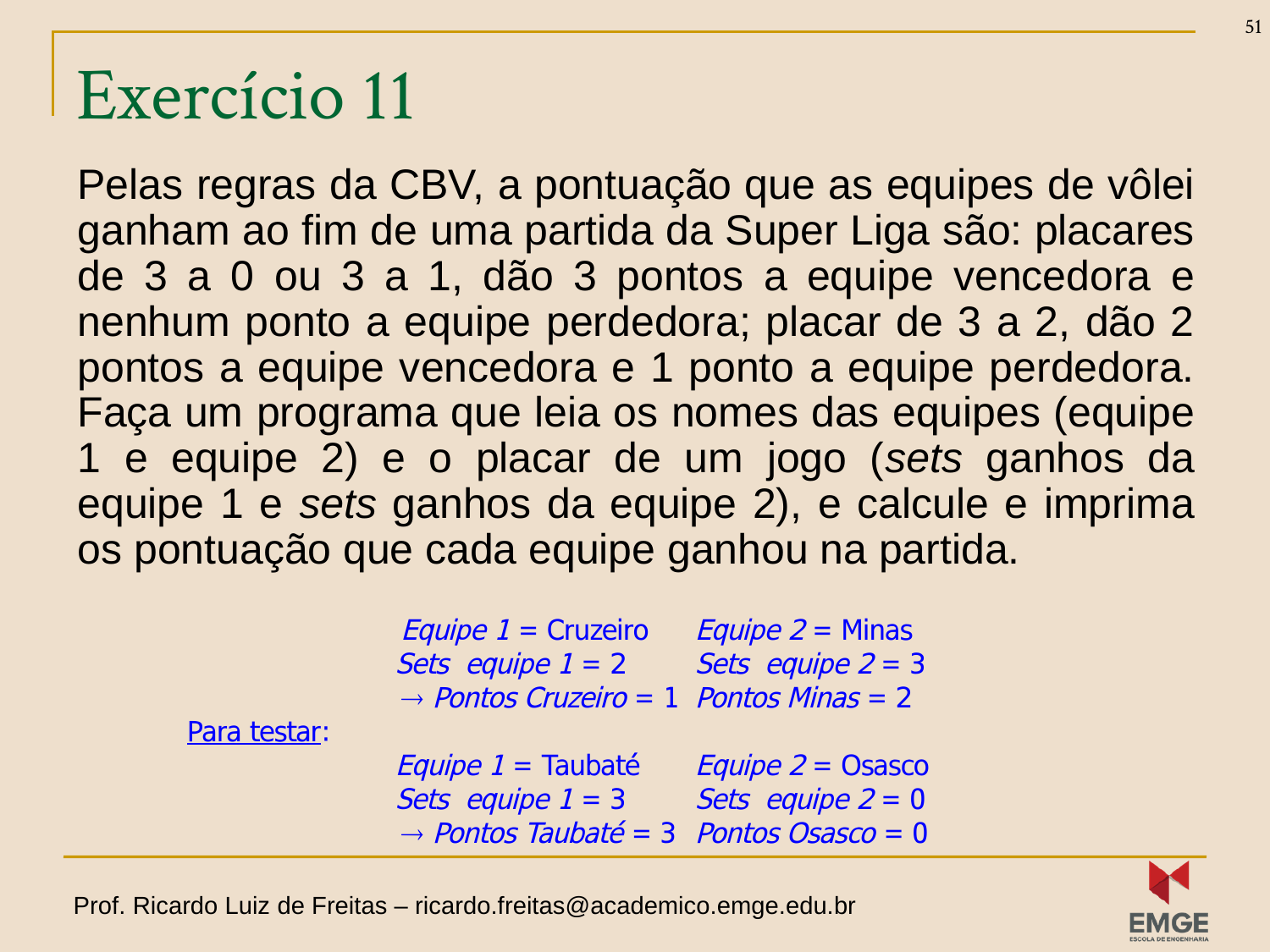

51
# Exercício 11
Pelas regras da CBV, a pontuação que as equipes de vôlei ganham ao fim de uma partida da Super Liga são: placares de 3 a 0 ou 3 a 1, dão 3 pontos a equipe vencedora e nenhum ponto a equipe perdedora; placar de 3 a 2, dão 2 pontos a equipe vencedora e 1 ponto a equipe perdedora. Faça um programa que leia os nomes das equipes (equipe 1 e equipe 2) e o placar de um jogo (sets ganhos da equipe 1 e sets ganhos da equipe 2), e calcule e imprima os pontuação que cada equipe ganhou na partida.
	          Equipe 1 = Cruzeiro	Equipe 2 = Minas
                        Sets  equipe 1 = 2	Sets  equipe 2 = 3
	          → Pontos Cruzeiro = 1	Pontos Minas = 2
Para testar:
                        Equipe 1 = Taubaté	Equipe 2 = Osasco
                        Sets  equipe 1 = 3	Sets  equipe 2 = 0
	          → Pontos Taubaté = 3	Pontos Osasco = 0